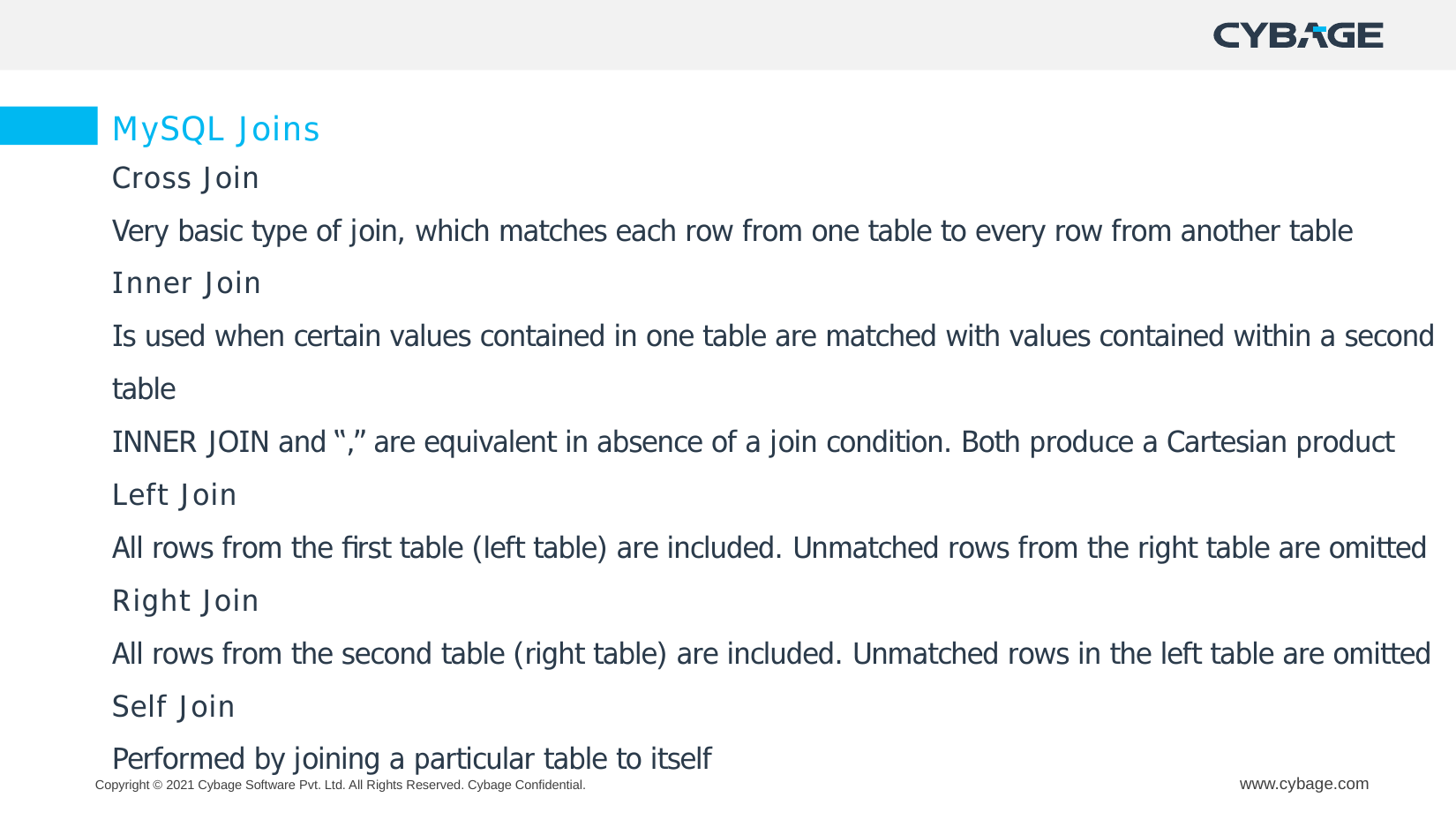

MySQL Joins

Cross Join
Very basic type of join, which matches each row from one table to every row from another table
Inner Join
Is used when certain values contained in one table are matched with values contained within a second table
INNER JOIN and “,” are equivalent in absence of a join condition. Both produce a Cartesian product
Left Join
All rows from the first table (left table) are included. Unmatched rows from the right table are omitted
Right Join
All rows from the second table (right table) are included. Unmatched rows in the left table are omitted
Self Join
Performed by joining a particular table to itself